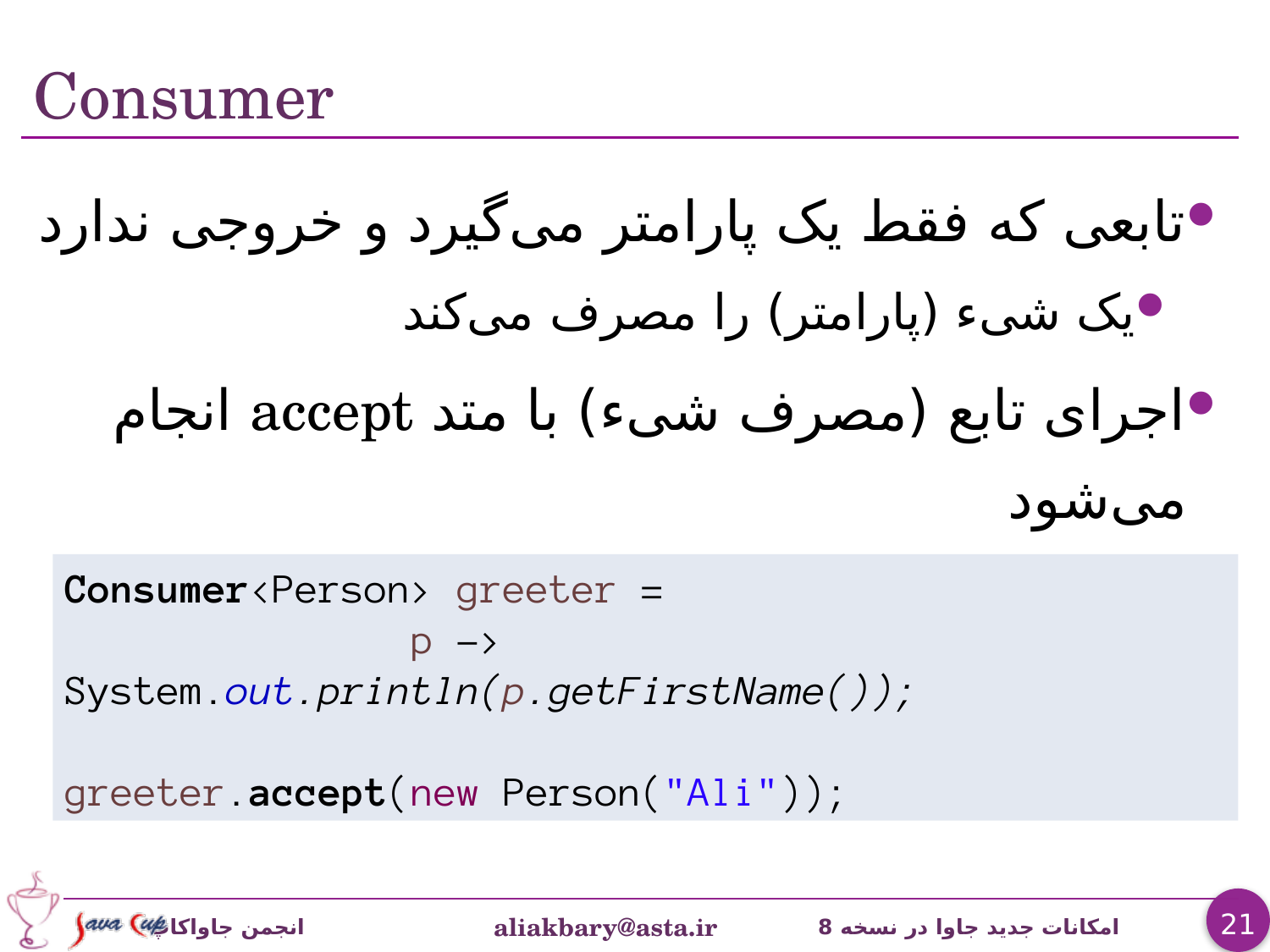

# Consumer
تابعی که فقط یک پارامتر می‌گیرد و خروجی ندارد
یک شیء (پارامتر) را مصرف می‌کند
اجرای تابع (مصرف شیء) با متد accept انجام می‌شود
Consumer<Person> greeter =
               p -> System.out.println(p.getFirstName());

greeter.accept(new Person("Ali"));